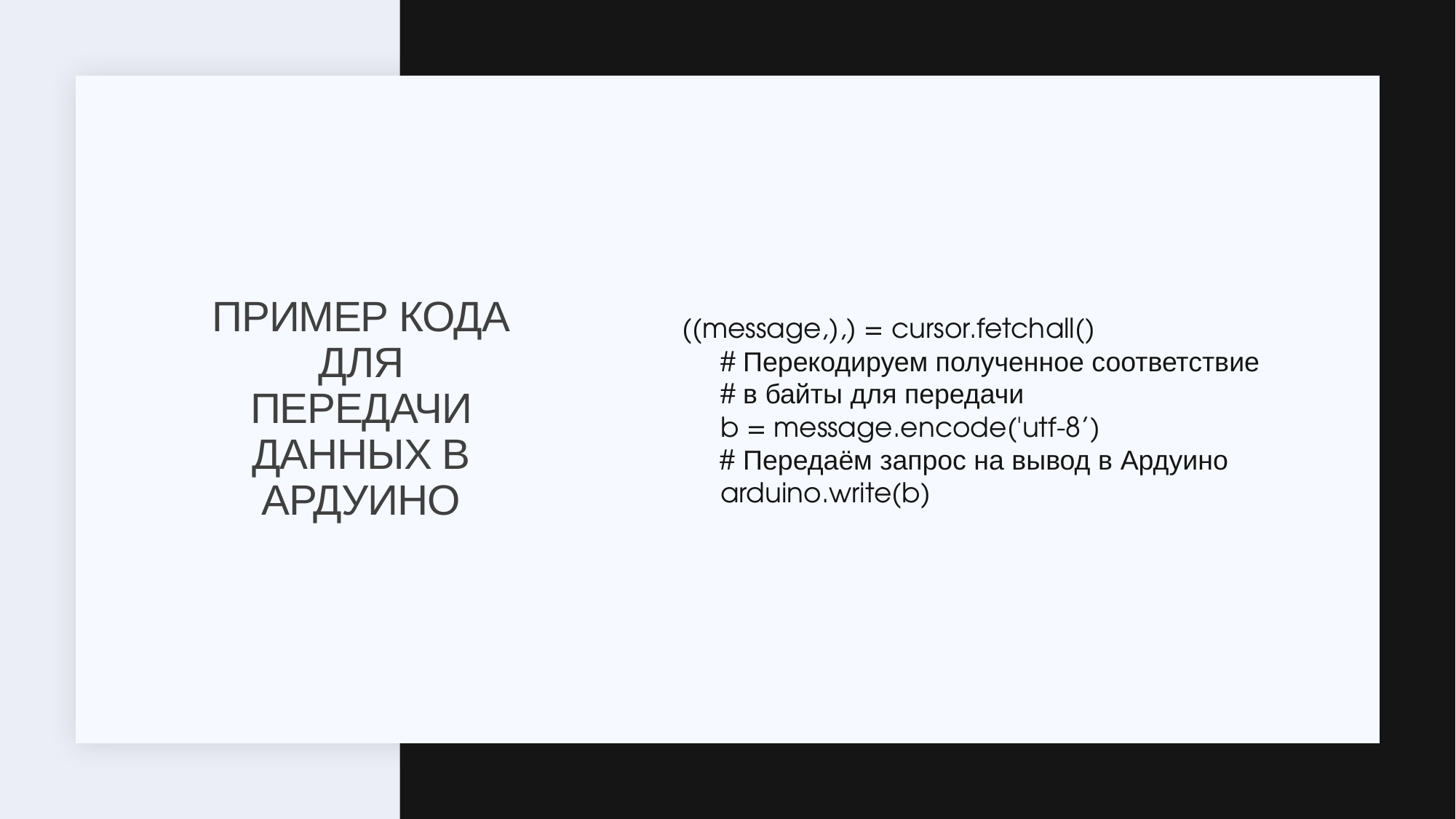

((message,),) = cursor.fetchall()
     # Перекодируем полученное соответствие
     # в байты для передачи
     b = message.encode('utf-8’)
     # Передаём запрос на вывод в Ардуино
     arduino.write(b)
# Пример кода для передачи данных в ардуино